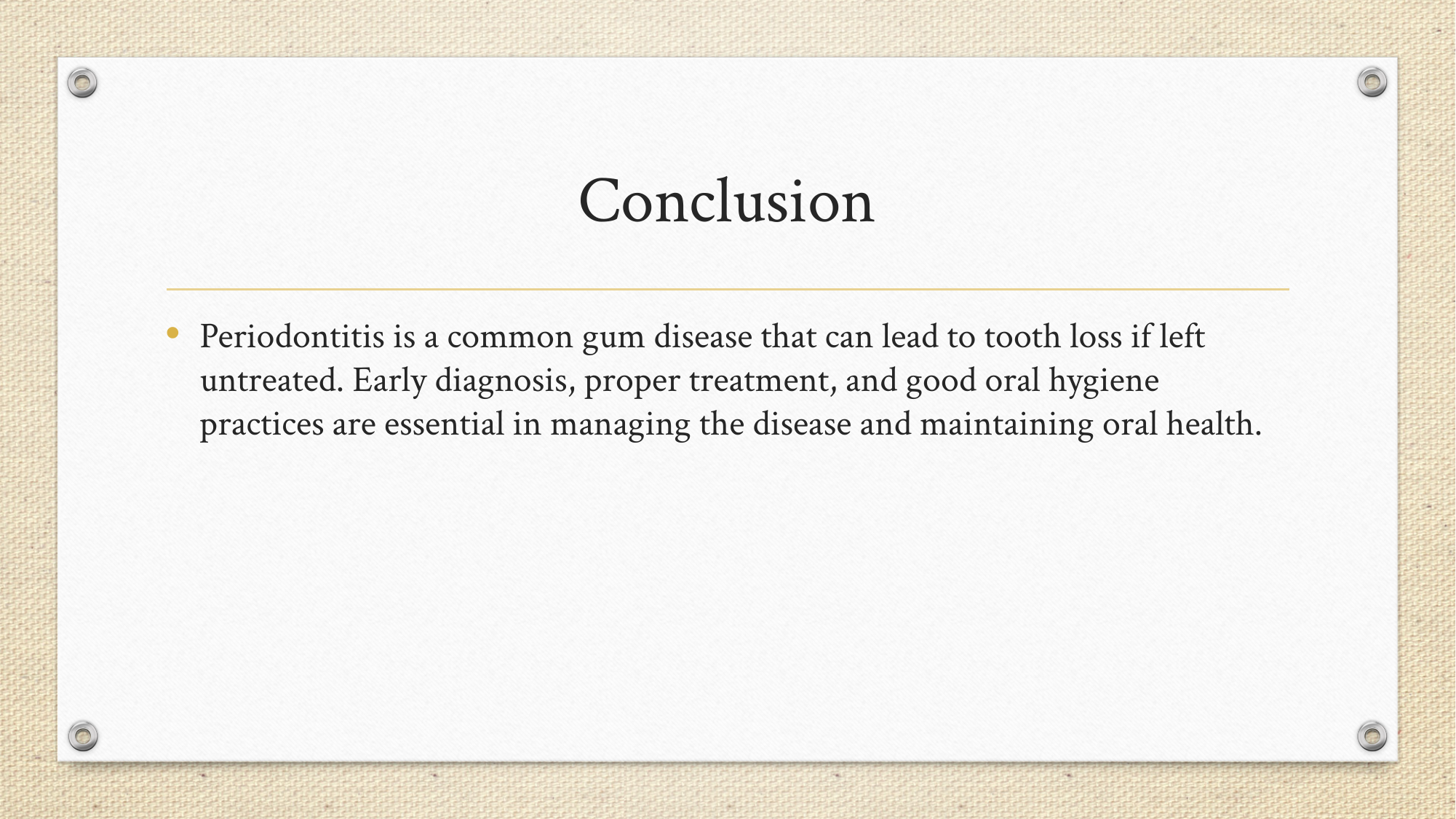

# Conclusion
Periodontitis is a common gum disease that can lead to tooth loss if left untreated. Early diagnosis, proper treatment, and good oral hygiene practices are essential in managing the disease and maintaining oral health.